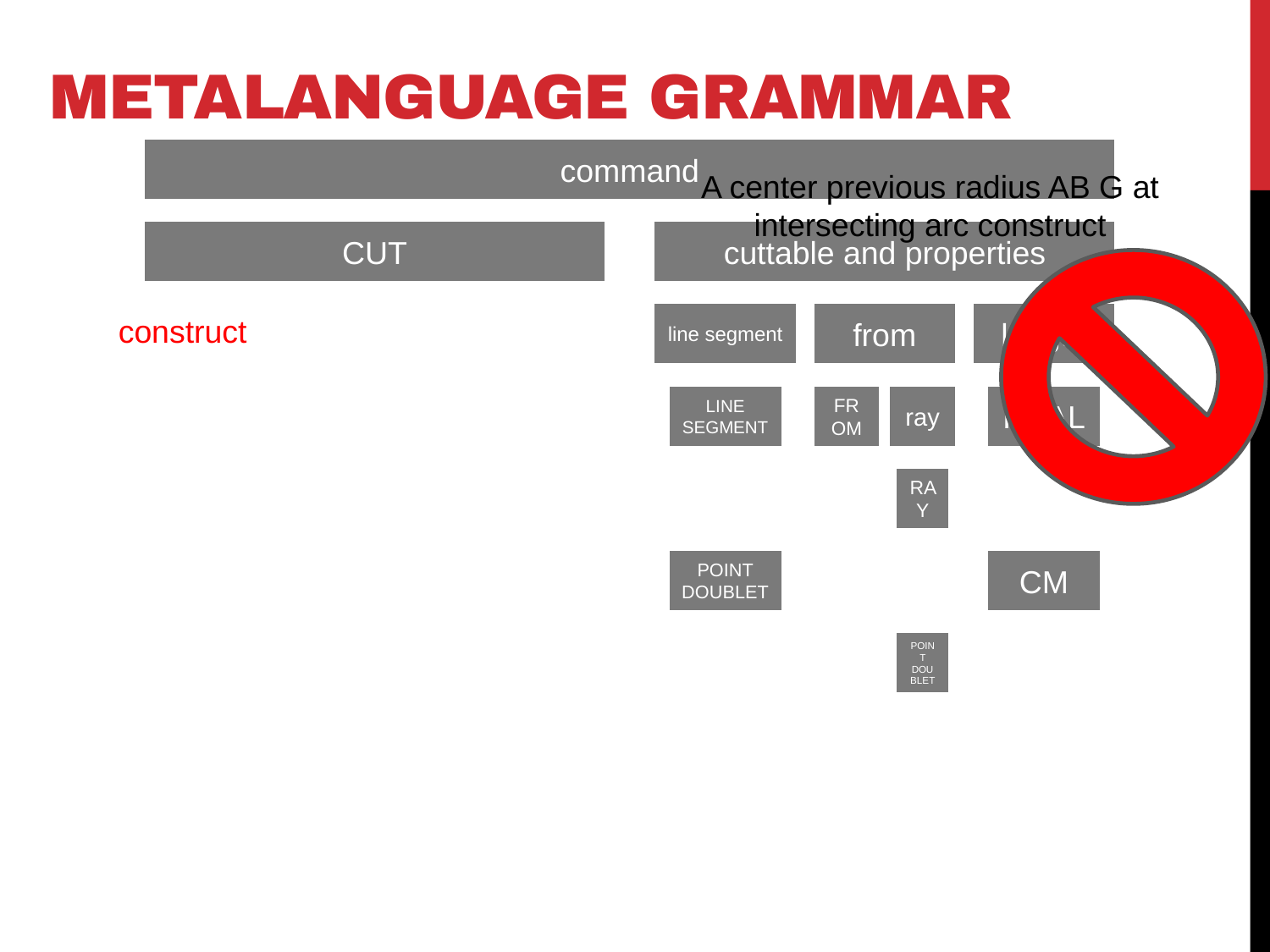

# Metalanguage grammar
CUT
line segment
length
POINT DOUBLET
from
ray
POINT DOUBLET
REAL
command
cuttable and properties
CM
LINE SEGMENT
FROM
RAY
A center previous radius AB G at intersecting arc construct

construct